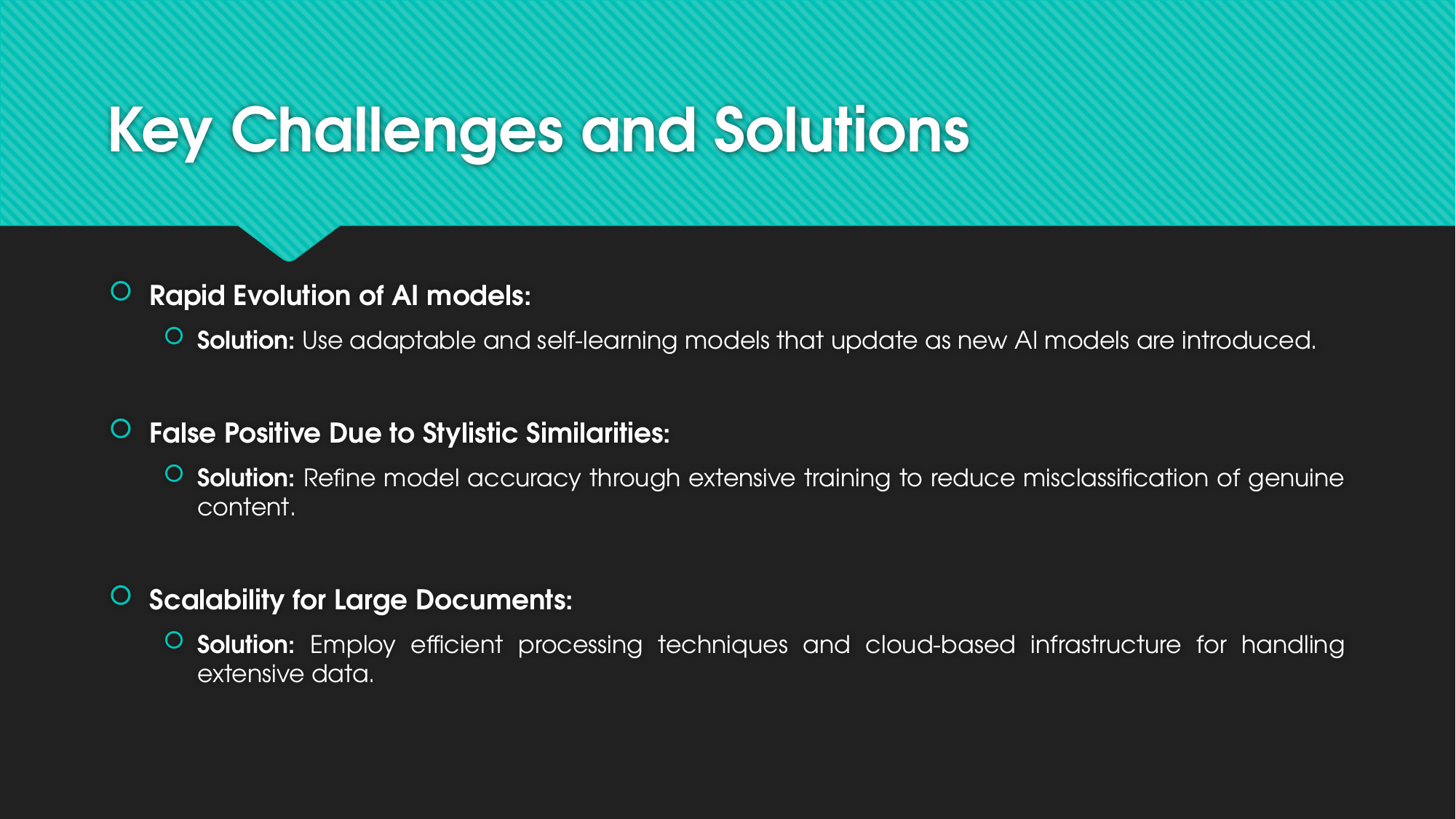

# Key Challenges and Solutions
Rapid Evolution of AI models:
Solution: Use adaptable and self-learning models that update as new AI models are introduced.

False Positive Due to Stylistic Similarities:
Solution: Refine model accuracy through extensive training to reduce misclassification of genuine content.

Scalability for Large Documents:
Solution: Employ efficient processing techniques and cloud-based infrastructure for handling extensive data.